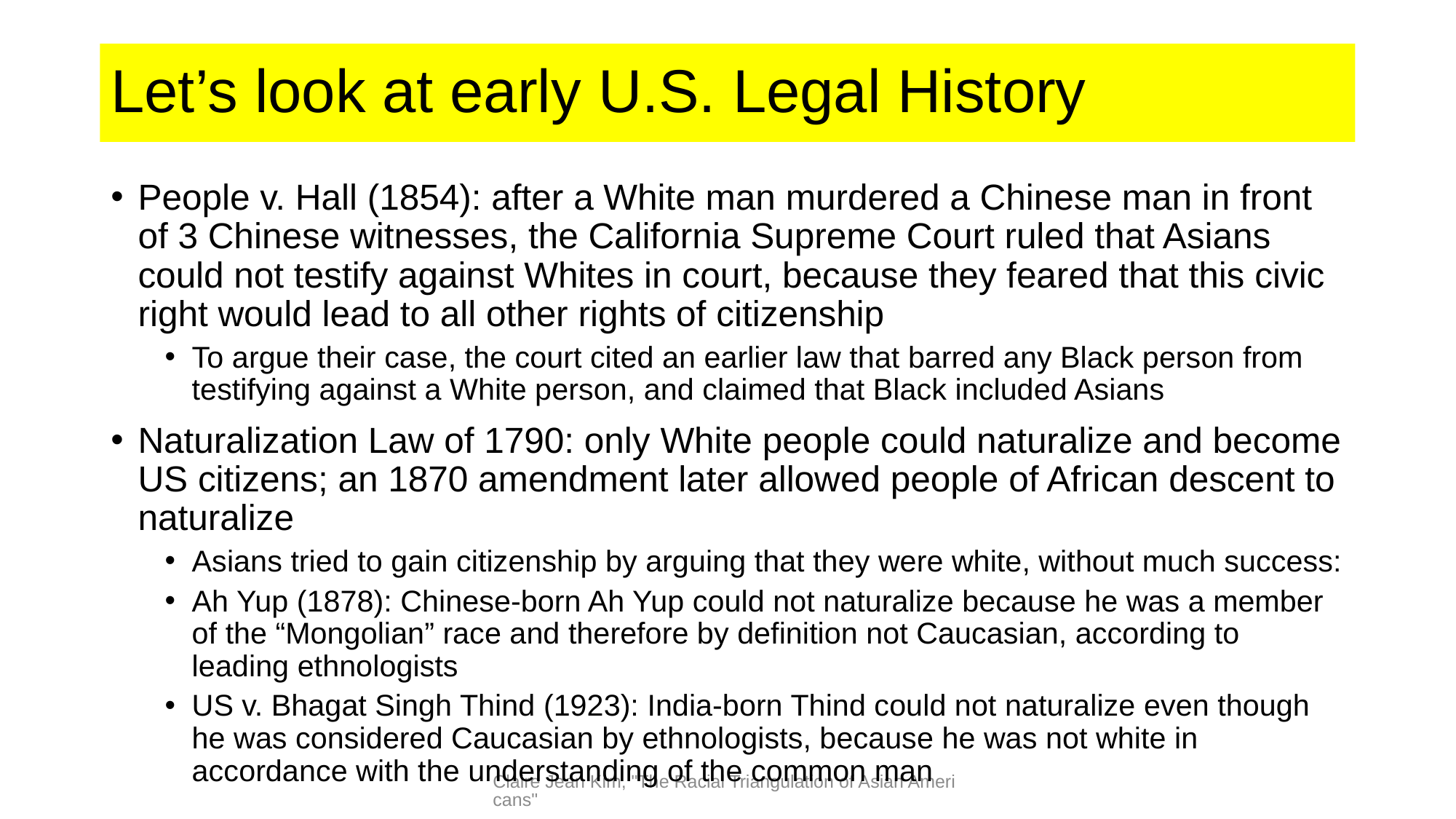

# Let’s look at early U.S. Legal History
People v. Hall (1854): after a White man murdered a Chinese man in front of 3 Chinese witnesses, the California Supreme Court ruled that Asians could not testify against Whites in court, because they feared that this civic right would lead to all other rights of citizenship
To argue their case, the court cited an earlier law that barred any Black person from testifying against a White person, and claimed that Black included Asians
Naturalization Law of 1790: only White people could naturalize and become US citizens; an 1870 amendment later allowed people of African descent to naturalize
Asians tried to gain citizenship by arguing that they were white, without much success:
Ah Yup (1878): Chinese-born Ah Yup could not naturalize because he was a member of the “Mongolian” race and therefore by definition not Caucasian, according to leading ethnologists
US v. Bhagat Singh Thind (1923): India-born Thind could not naturalize even though he was considered Caucasian by ethnologists, because he was not white in accordance with the understanding of the common man
Claire Jean Kim, "The Racial Triangulation of Asian Americans"